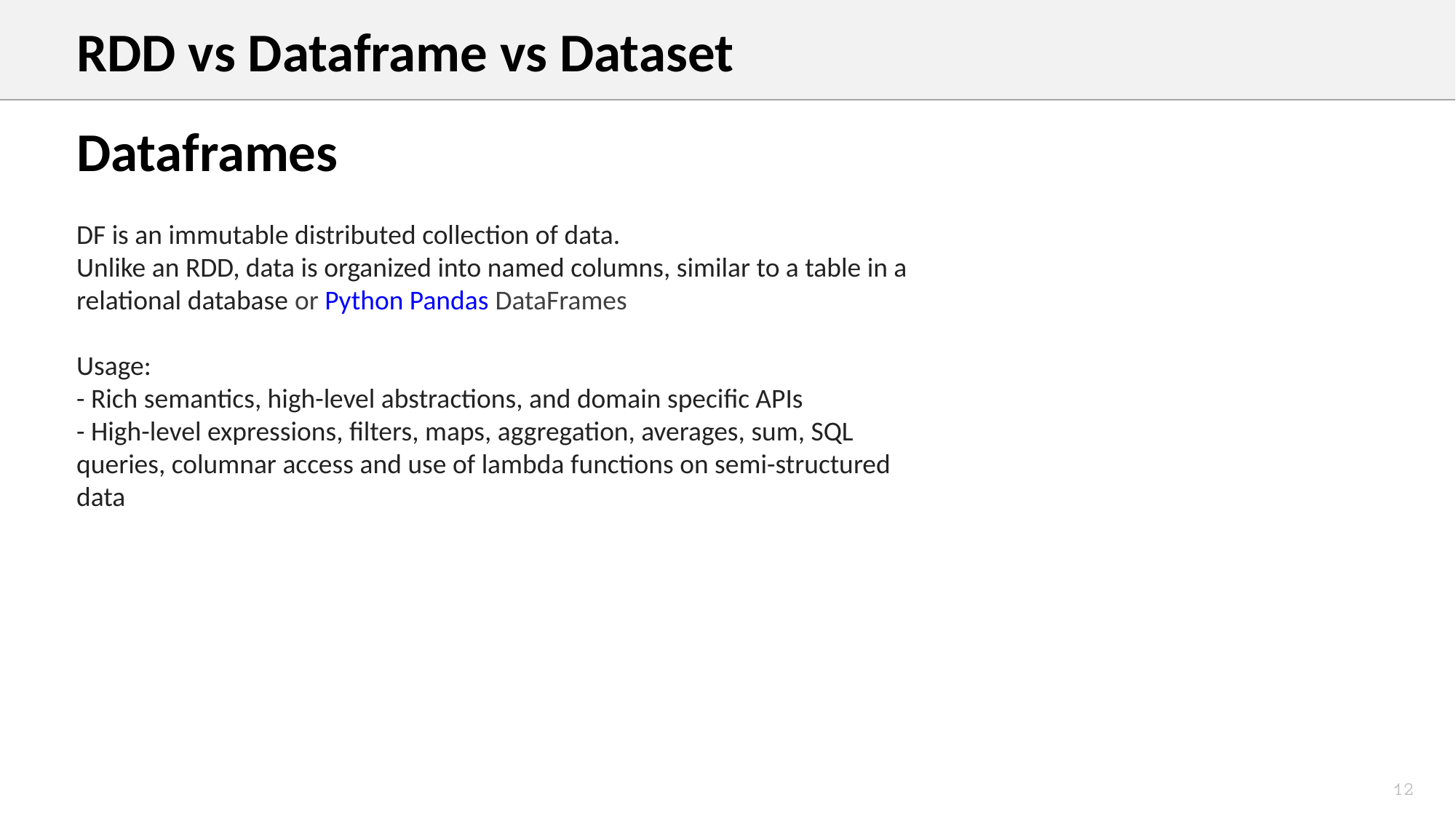

RDD vs Dataframe vs Dataset
Dataframes
DF is an immutable distributed collection of data.
Unlike an RDD, data is organized into named columns, similar to a table in a relational database or Python Pandas DataFrames

Usage:
- Rich semantics, high-level abstractions, and domain specific APIs
- High-level expressions, filters, maps, aggregation, averages, sum, SQL queries, columnar access and use of lambda functions on semi-structured data